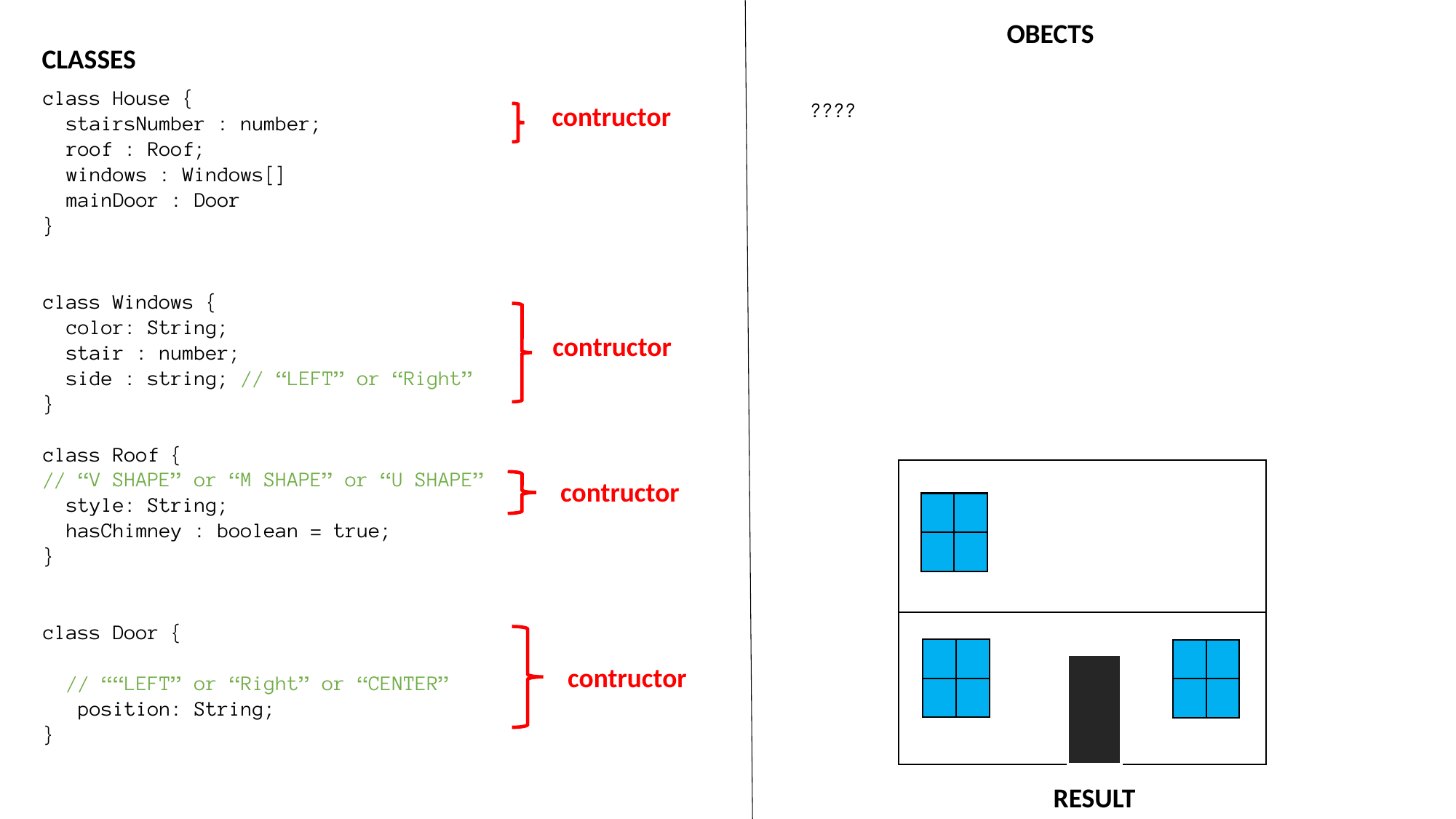

OBECTS
CLASSES
class House {
  stairsNumber : number;
  roof : Roof;
  windows : Windows[]
  mainDoor : Door
}

class Windows {
  color: String;
  stair : number;
  side : string; // “LEFT” or “Right”
}

class Roof {
// “V SHAPE” or “M SHAPE” or “U SHAPE”
  style: String;
  hasChimney : boolean = true;
}

class Door {

  // ““LEFT” or “Right” or “CENTER”
   position: String;
}

????
contructor

contructor

contructor

contructor

RESULT